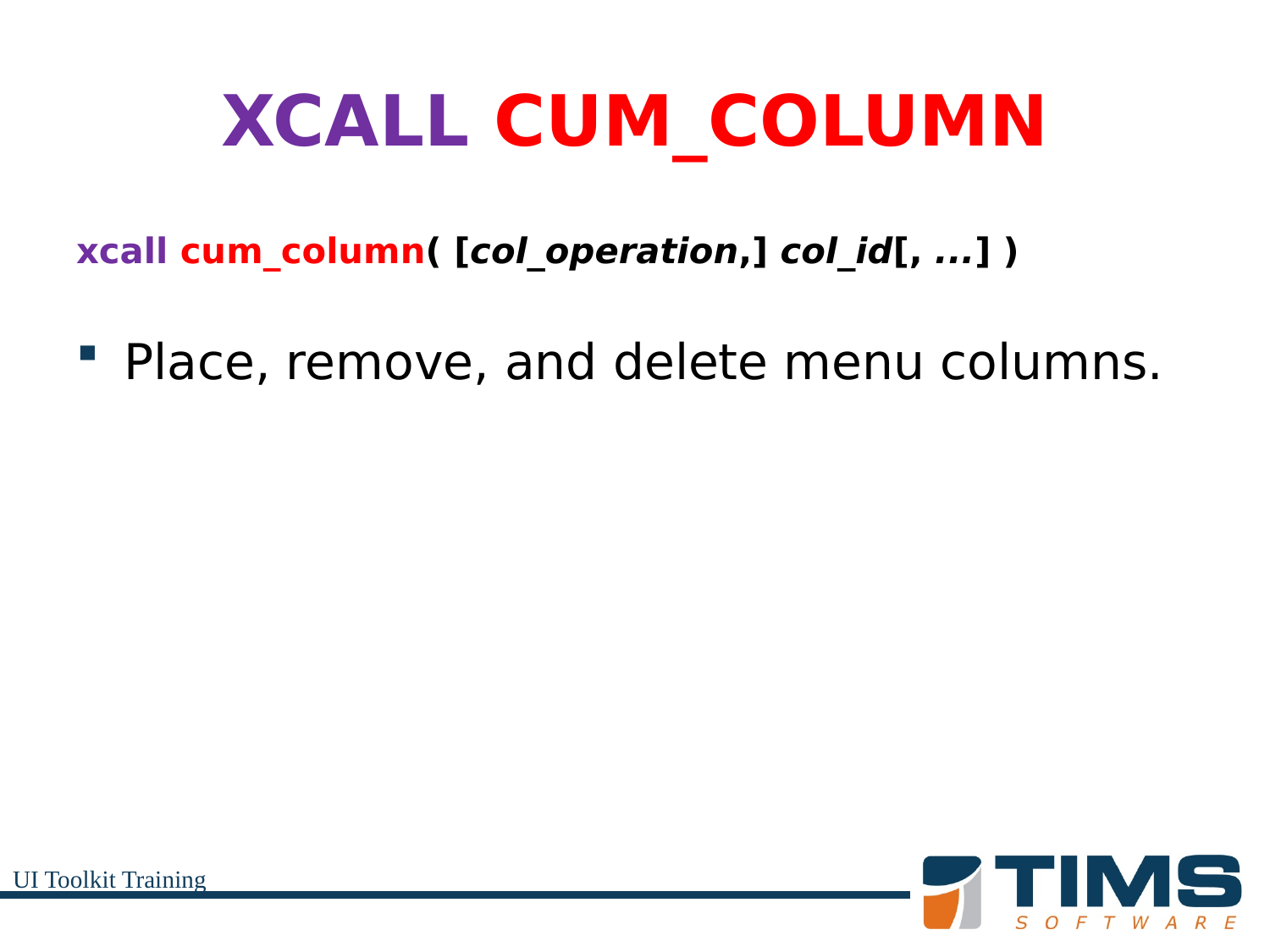

# XCALL CUM_COLUMN
xcall cum_column( [col_operation,] col_id[, ...] )

Place, remove, and delete menu columns.
UI Toolkit Training